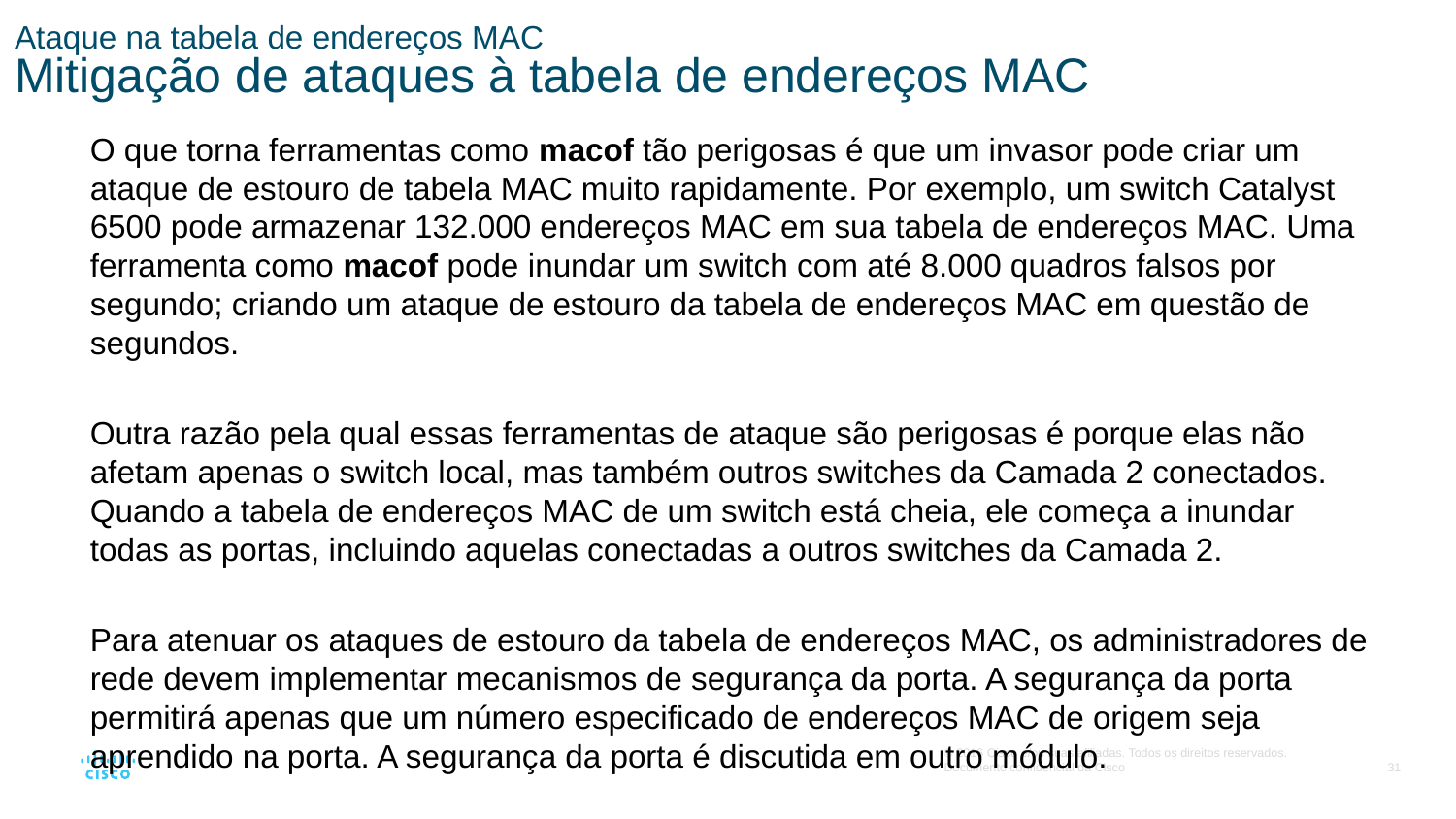

# Ataque na tabela de endereços MAC Mitigação de ataques à tabela de endereços MAC
O que torna ferramentas como macof tão perigosas é que um invasor pode criar um ataque de estouro de tabela MAC muito rapidamente. Por exemplo, um switch Catalyst 6500 pode armazenar 132.000 endereços MAC em sua tabela de endereços MAC. Uma ferramenta como macof pode inundar um switch com até 8.000 quadros falsos por segundo; criando um ataque de estouro da tabela de endereços MAC em questão de segundos.

Outra razão pela qual essas ferramentas de ataque são perigosas é porque elas não afetam apenas o switch local, mas também outros switches da Camada 2 conectados. Quando a tabela de endereços MAC de um switch está cheia, ele começa a inundar todas as portas, incluindo aquelas conectadas a outros switches da Camada 2.

Para atenuar os ataques de estouro da tabela de endereços MAC, os administradores de rede devem implementar mecanismos de segurança da porta. A segurança da porta permitirá apenas que um número especificado de endereços MAC de origem seja aprendido na porta. A segurança da porta é discutida em outro módulo.